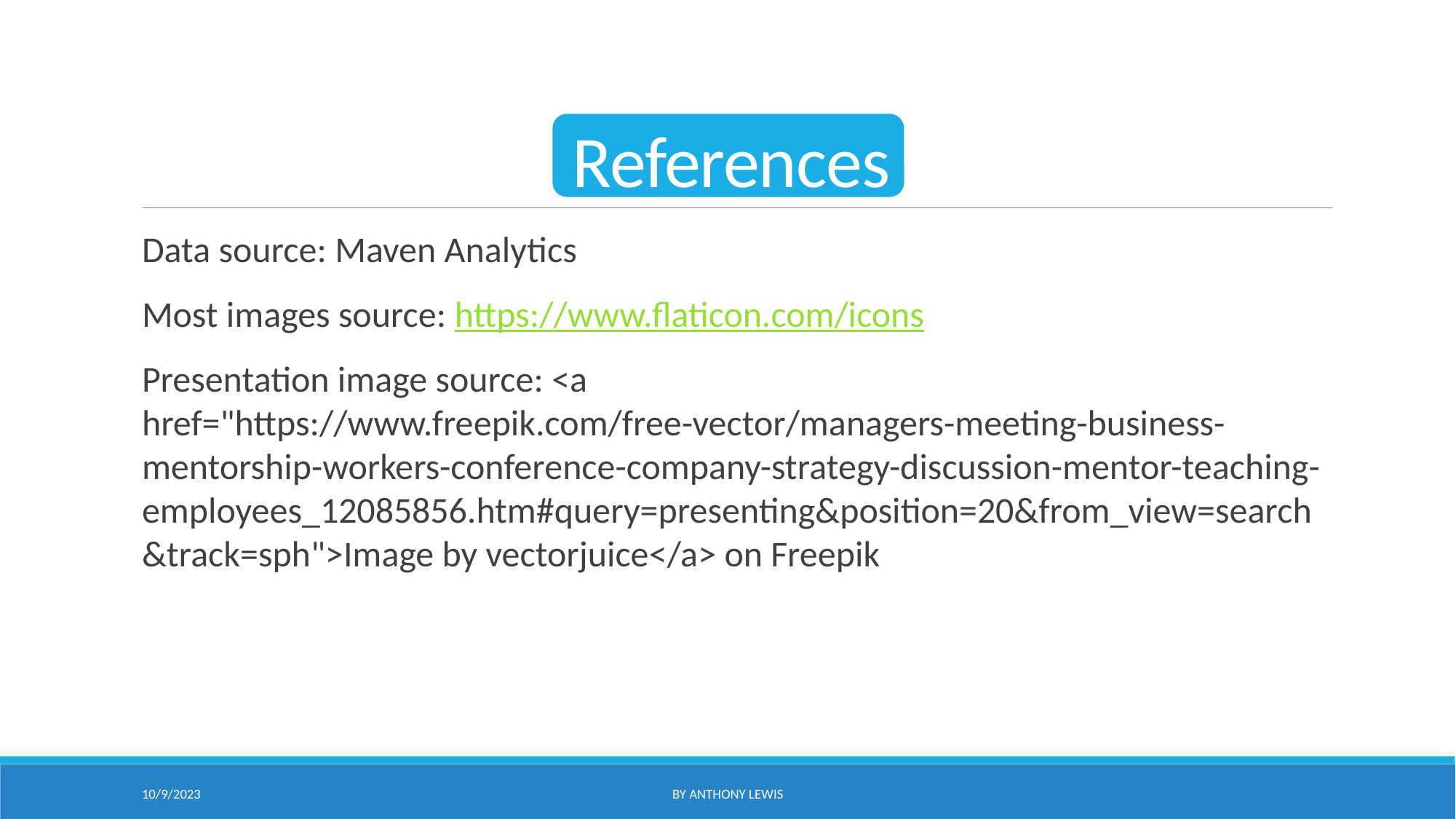

# References

Data source: Maven Analytics
Most images source: https://www.flaticon.com/icons
Presentation image source: <a href="https://www.freepik.com/free-vector/managers-meeting-business-mentorship-workers-conference-company-strategy-discussion-mentor-teaching-employees_12085856.htm#query=presenting&position=20&from_view=search&track=sph">Image by vectorjuice</a> on Freepik

10/9/2023
By Anthony Lewis